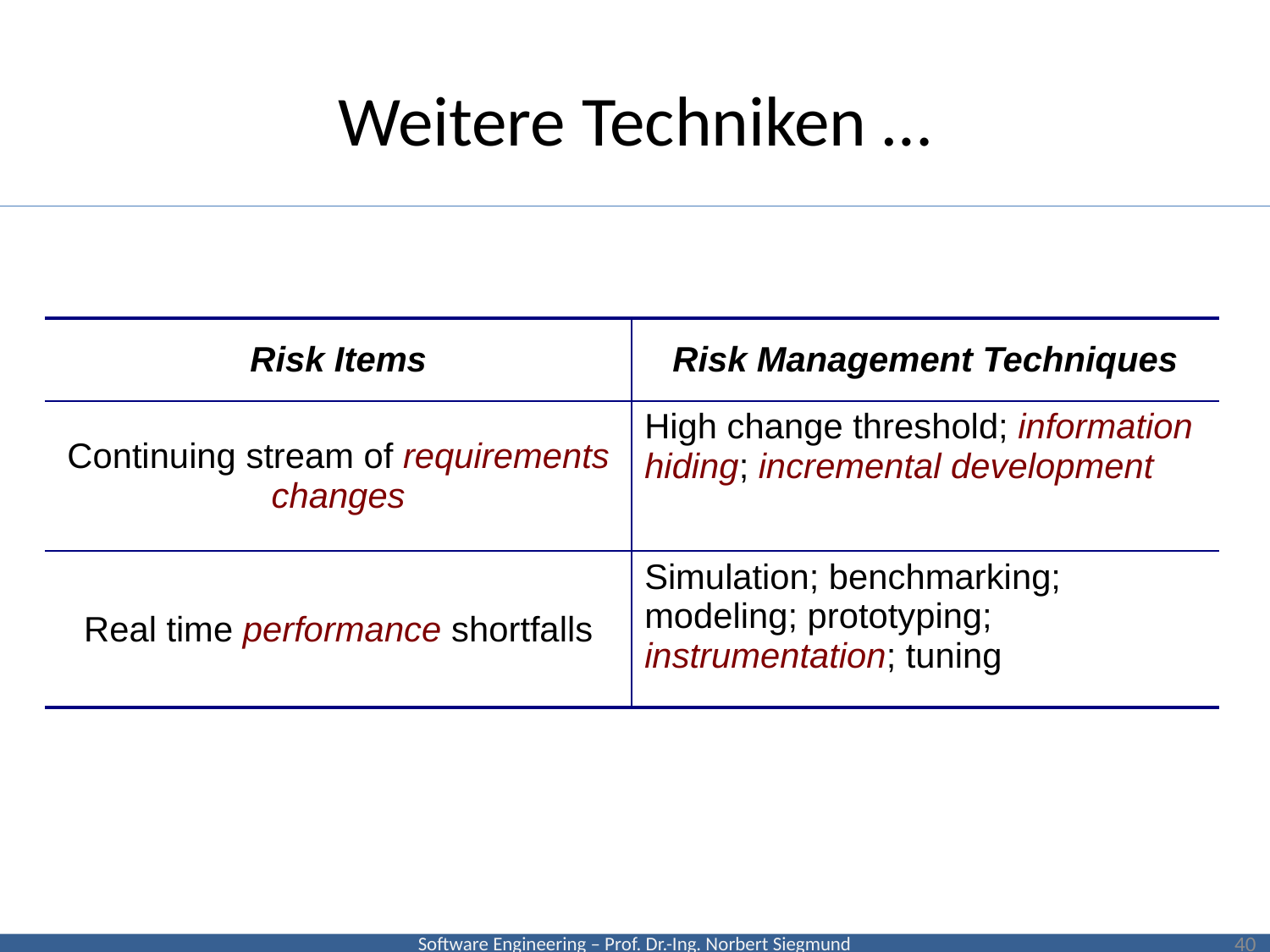

# Weitere Techniken …

| Risk Items | Risk Management Techniques |
| --- | --- |
| Continuing stream of requirements changes | High change threshold; information hiding; incremental development |
| Real time performance shortfalls | Simulation; benchmarking; modeling; prototyping; instrumentation; tuning |
40